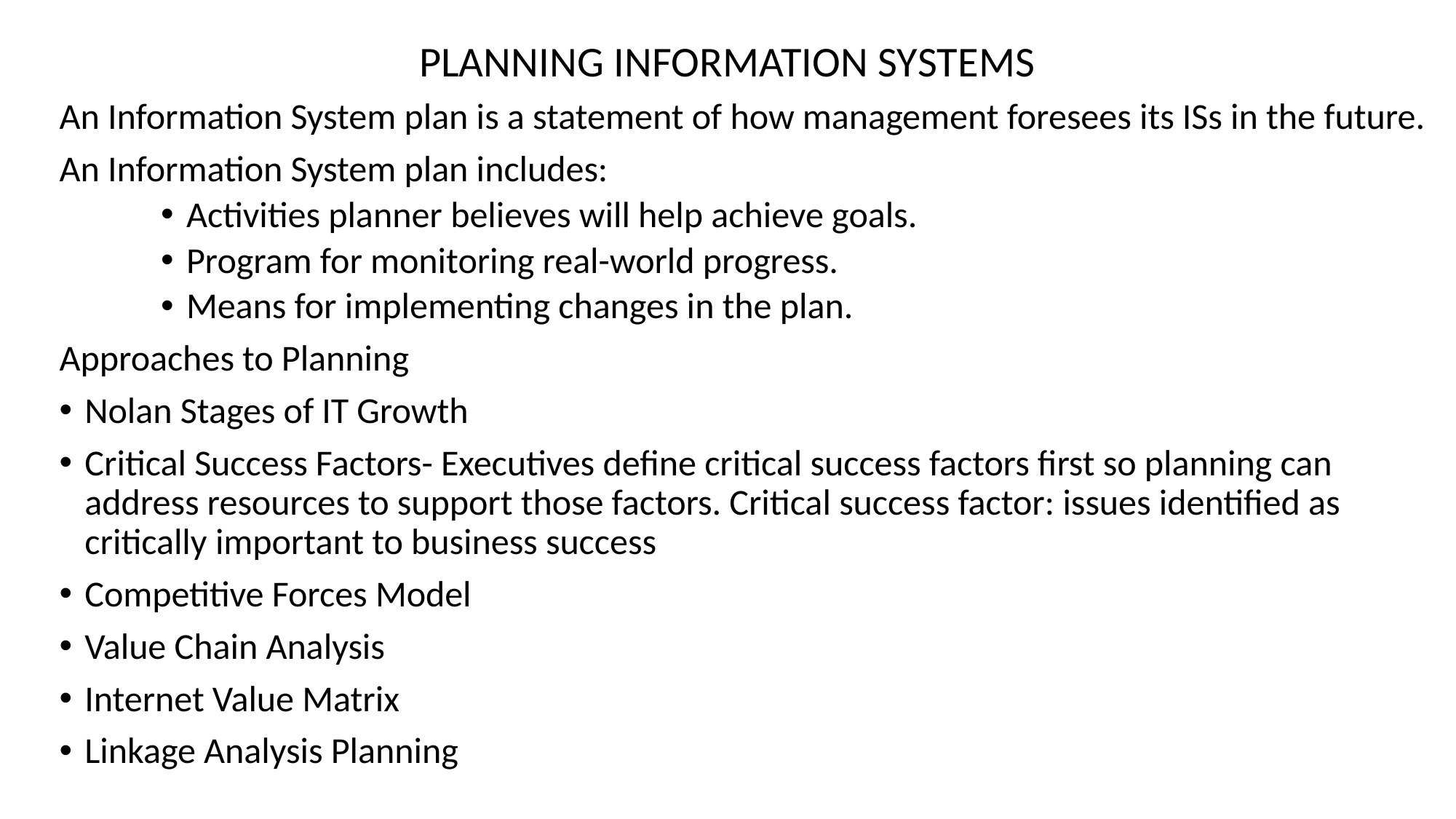

# PLANNING INFORMATION SYSTEMS
An Information System plan is a statement of how management foresees its ISs in the future.
An Information System plan includes:
Activities planner believes will help achieve goals.
Program for monitoring real-world progress.
Means for implementing changes in the plan.
Approaches to Planning
Nolan Stages of IT Growth
Critical Success Factors- Executives define critical success factors first so planning can address resources to support those factors. Critical success factor: issues identified as critically important to business success
Competitive Forces Model
Value Chain Analysis
Internet Value Matrix
Linkage Analysis Planning